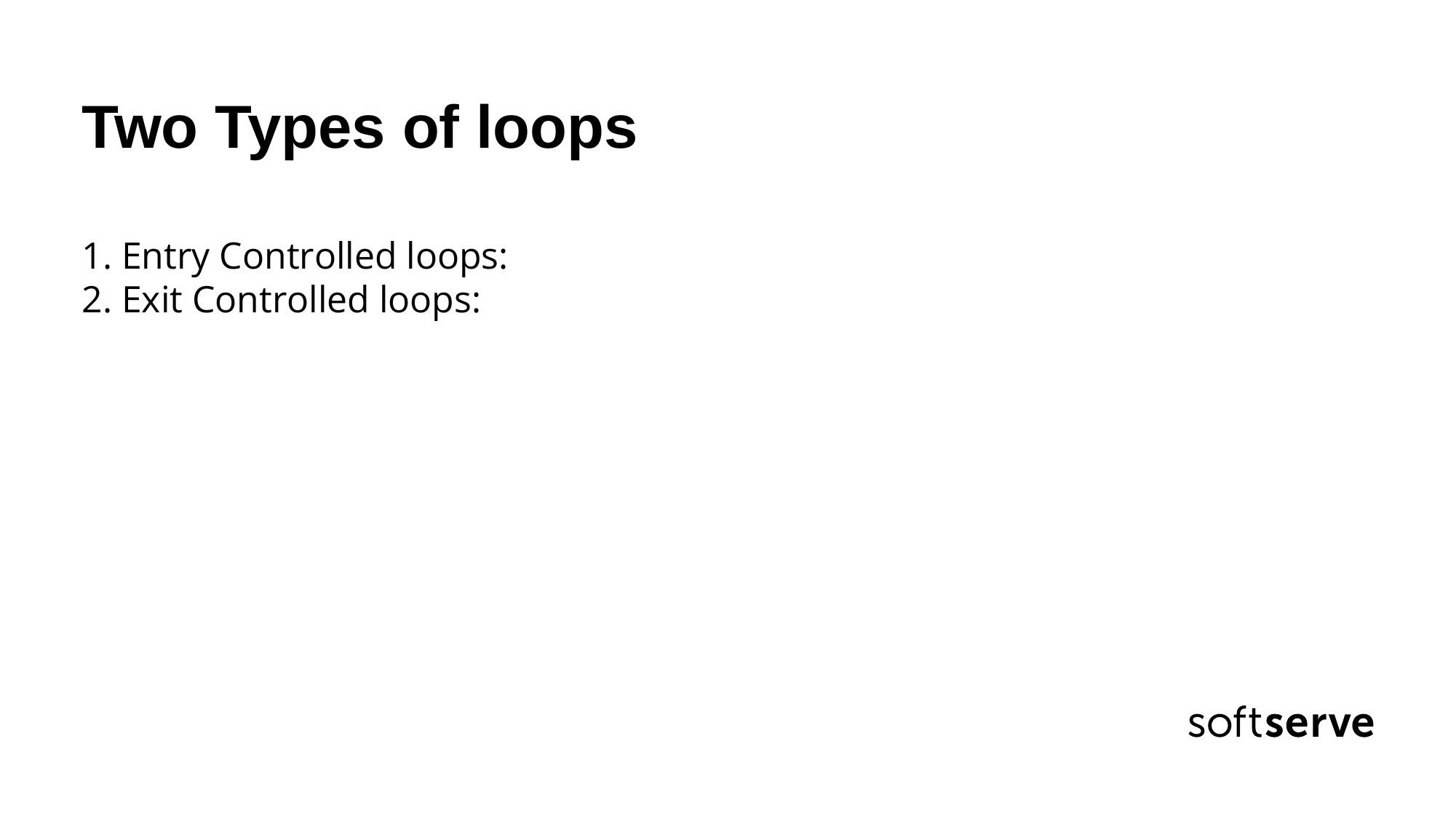

# Two Types of loops 1. Entry Controlled loops: 2. Exit Controlled loops: